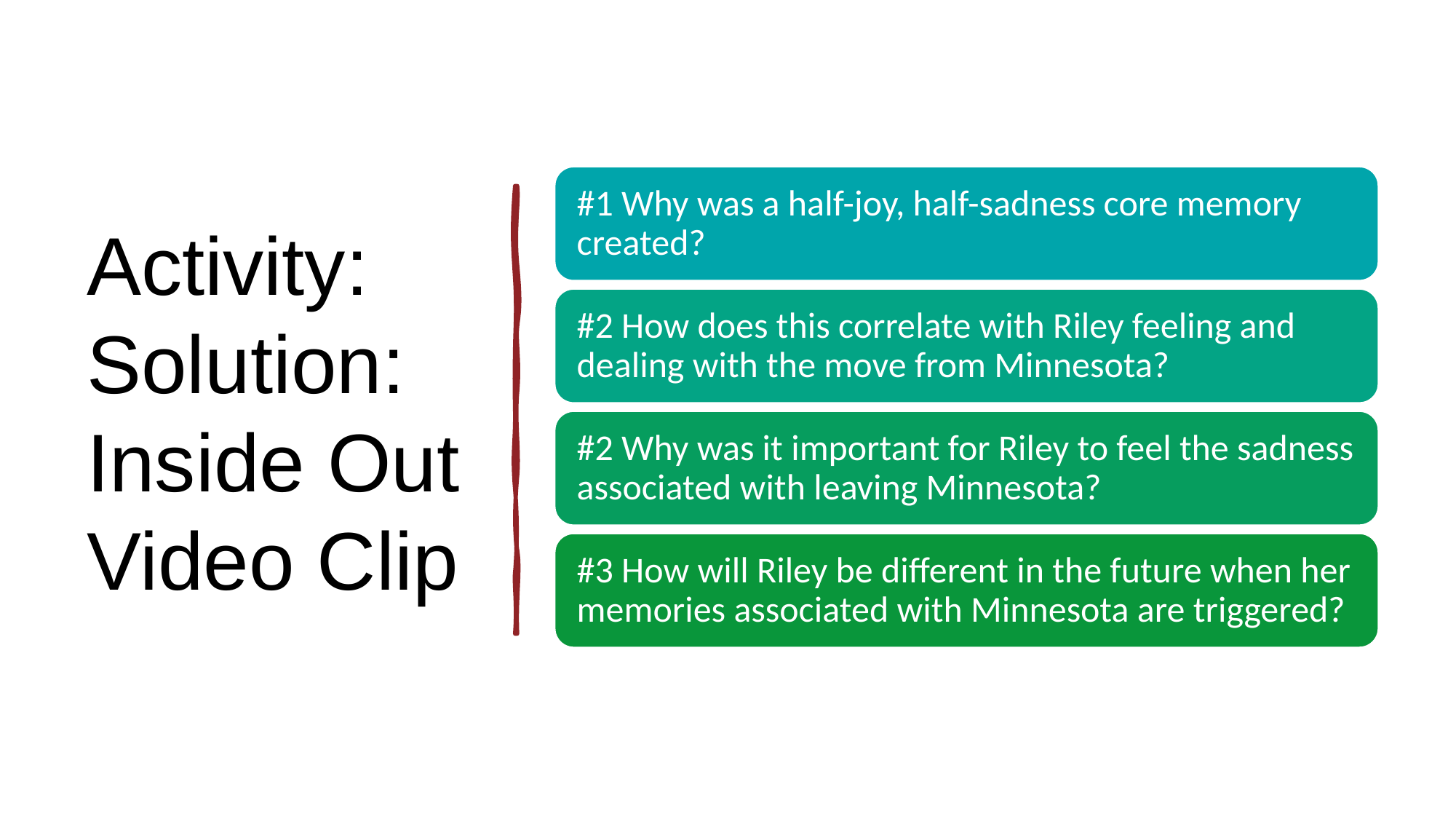

#1 Why was a half-joy, half-sadness core memory created?
#2 How does this correlate with Riley feeling and dealing with the move from Minnesota?
#2 Why was it important for Riley to feel the sadness associated with leaving Minnesota?
#3 How will Riley be different in the future when her memories associated with Minnesota are triggered?
# Activity: Solution: Inside Out Video Clip